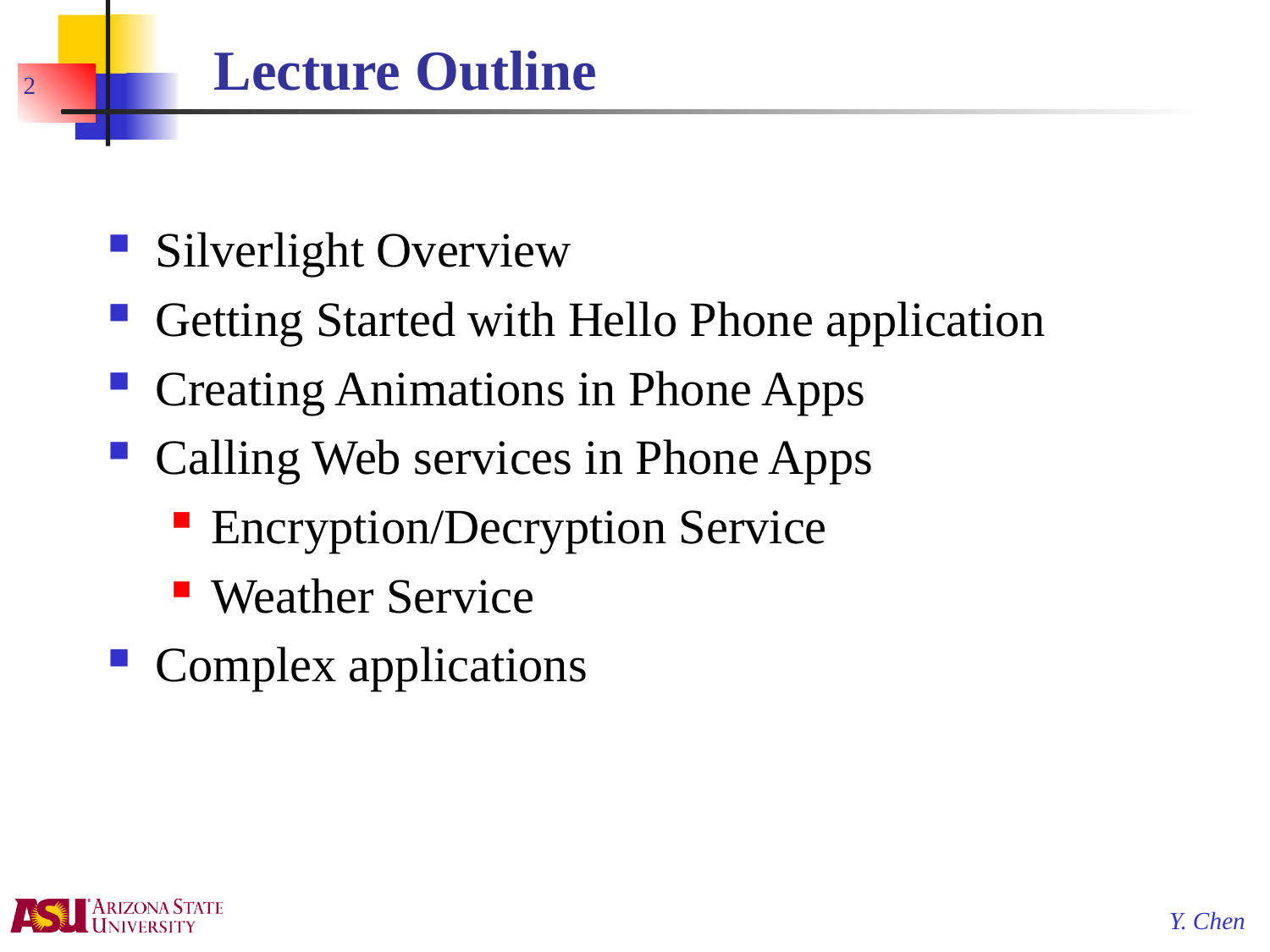

# Lecture Outline
2
Silverlight Overview
Getting Started with Hello Phone application
Creating Animations in Phone Apps
Calling Web services in Phone Apps
Encryption/Decryption Service
Weather Service
Complex applications